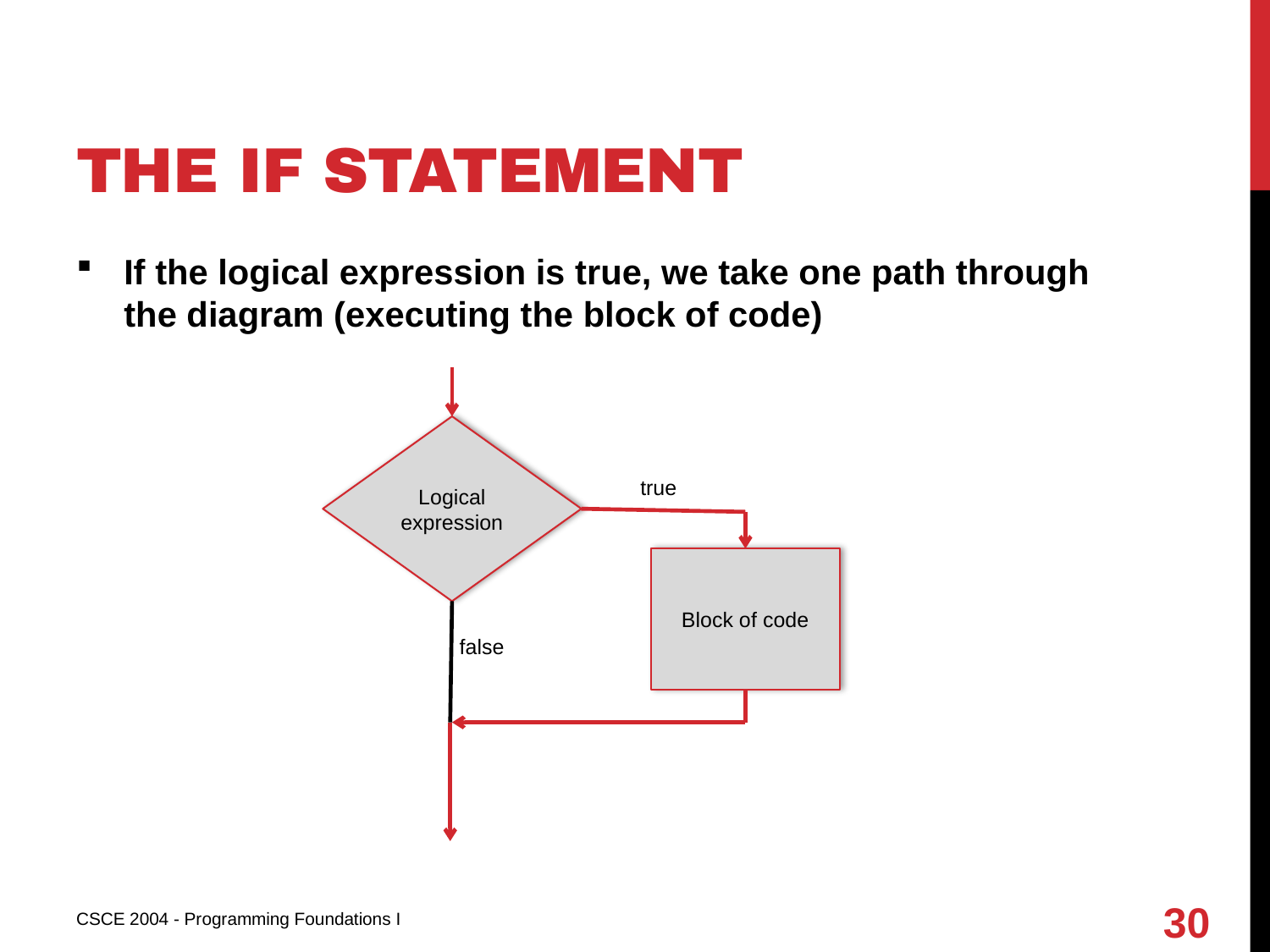

# The if statement
If the logical expression is true, we take one path through the diagram (executing the block of code)
Logical expression
true
Block of code
false
30
CSCE 2004 - Programming Foundations I